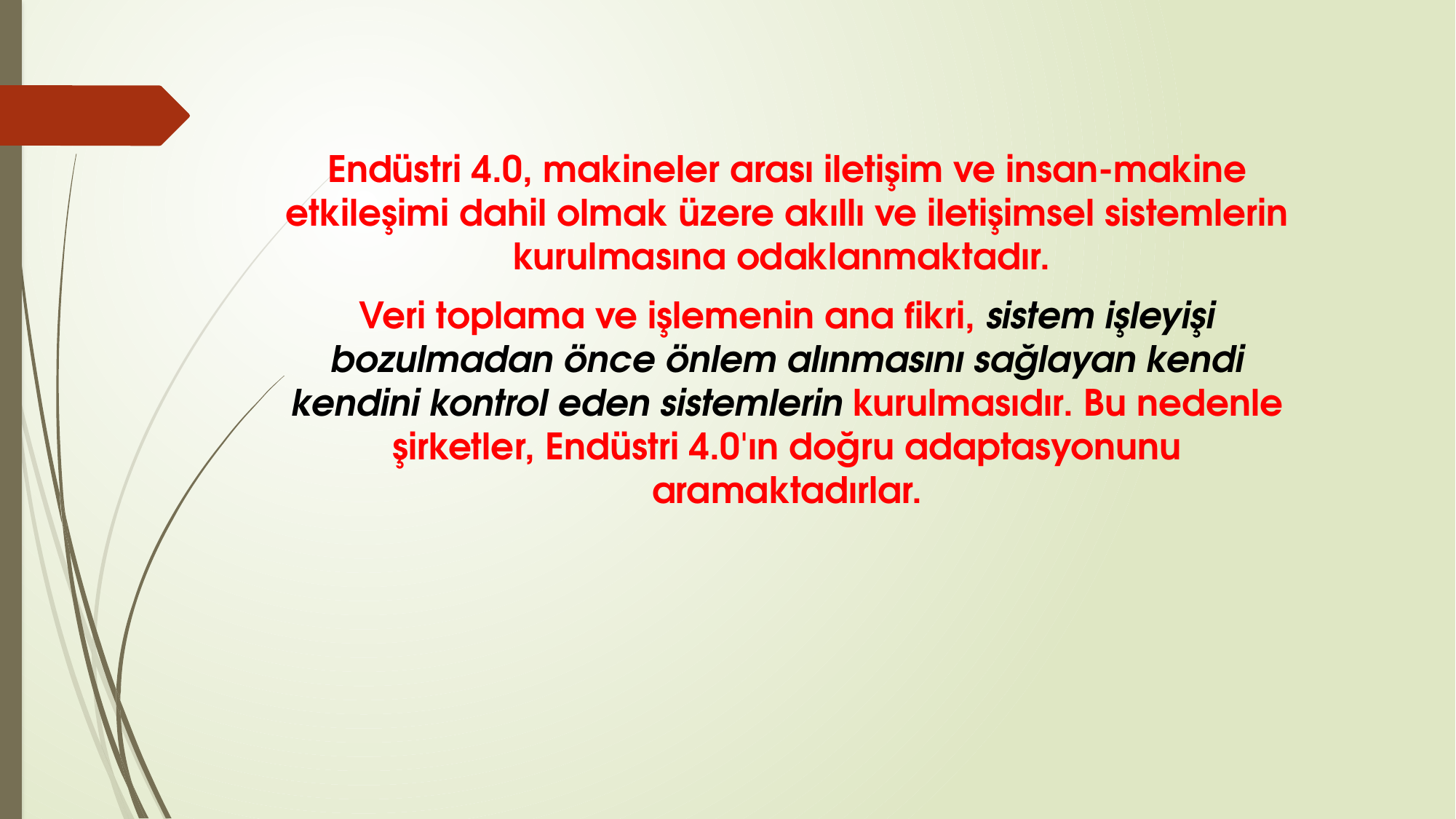

Endüstri 4.0, makineler arası iletişim ve insan-makine etkileşimi dahil olmak üzere akıllı ve iletişimsel sistemlerin kurulmasına odaklanmaktadır.
Veri toplama ve işlemenin ana fikri, sistem işleyişi bozulmadan önce önlem alınmasını sağlayan kendi kendini kontrol eden sistemlerin kurulmasıdır. Bu nedenle şirketler, Endüstri 4.0'ın doğru adaptasyonunu aramaktadırlar.